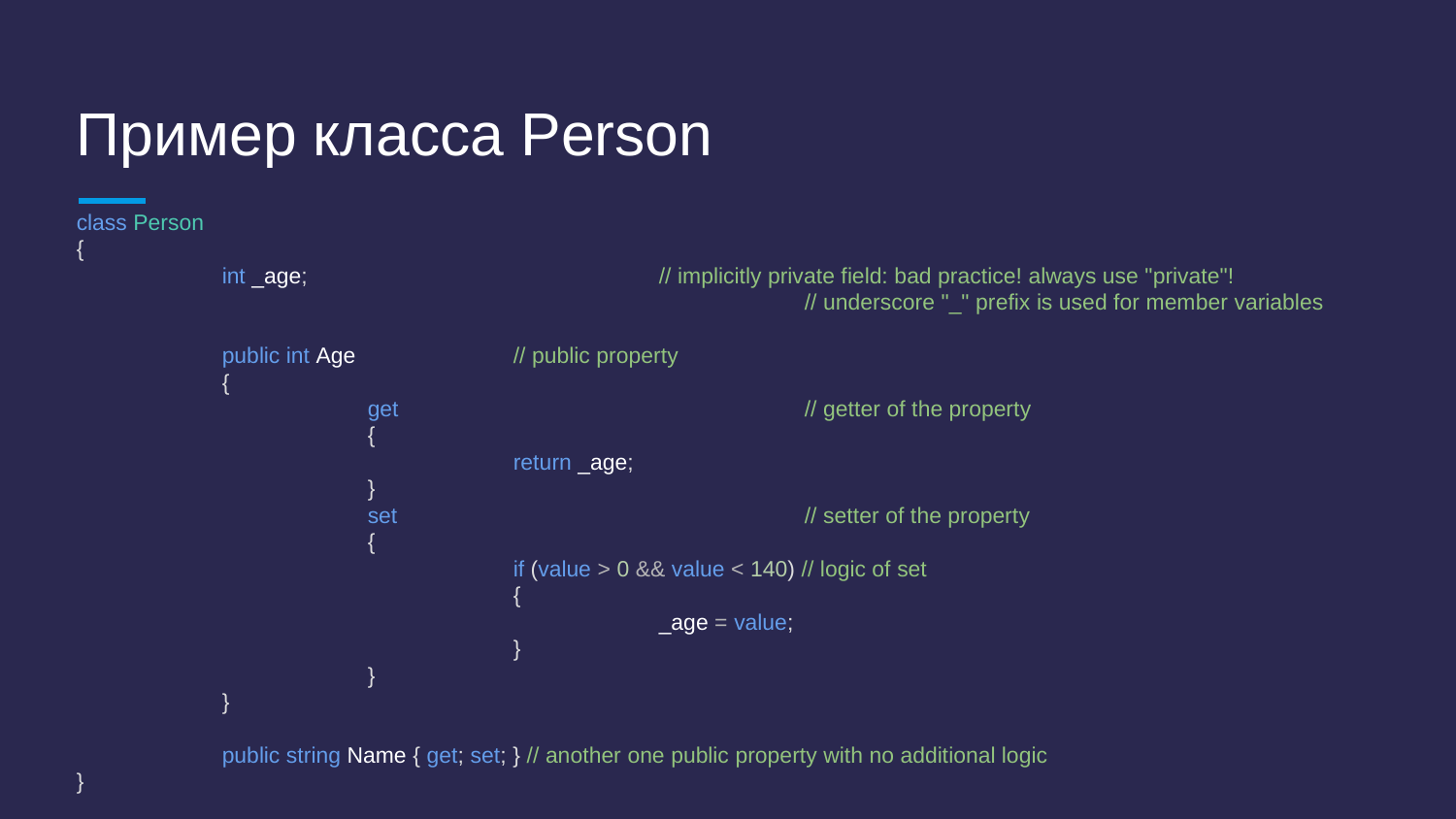

# Пример класса Person
class Person
{
	int _age;			// implicitly private field: bad practice! always use "private"!
					// underscore "_" prefix is used for member variables
	public int Age		// public property
	{
		get			// getter of the property
		{
			return _age;
		}
		set			// setter of the property
		{
			if (value > 0 && value < 140) // logic of set
			{
				_age = value;
			}
		}
	}
	public string Name { get; set; } // another one public property with no additional logic
}